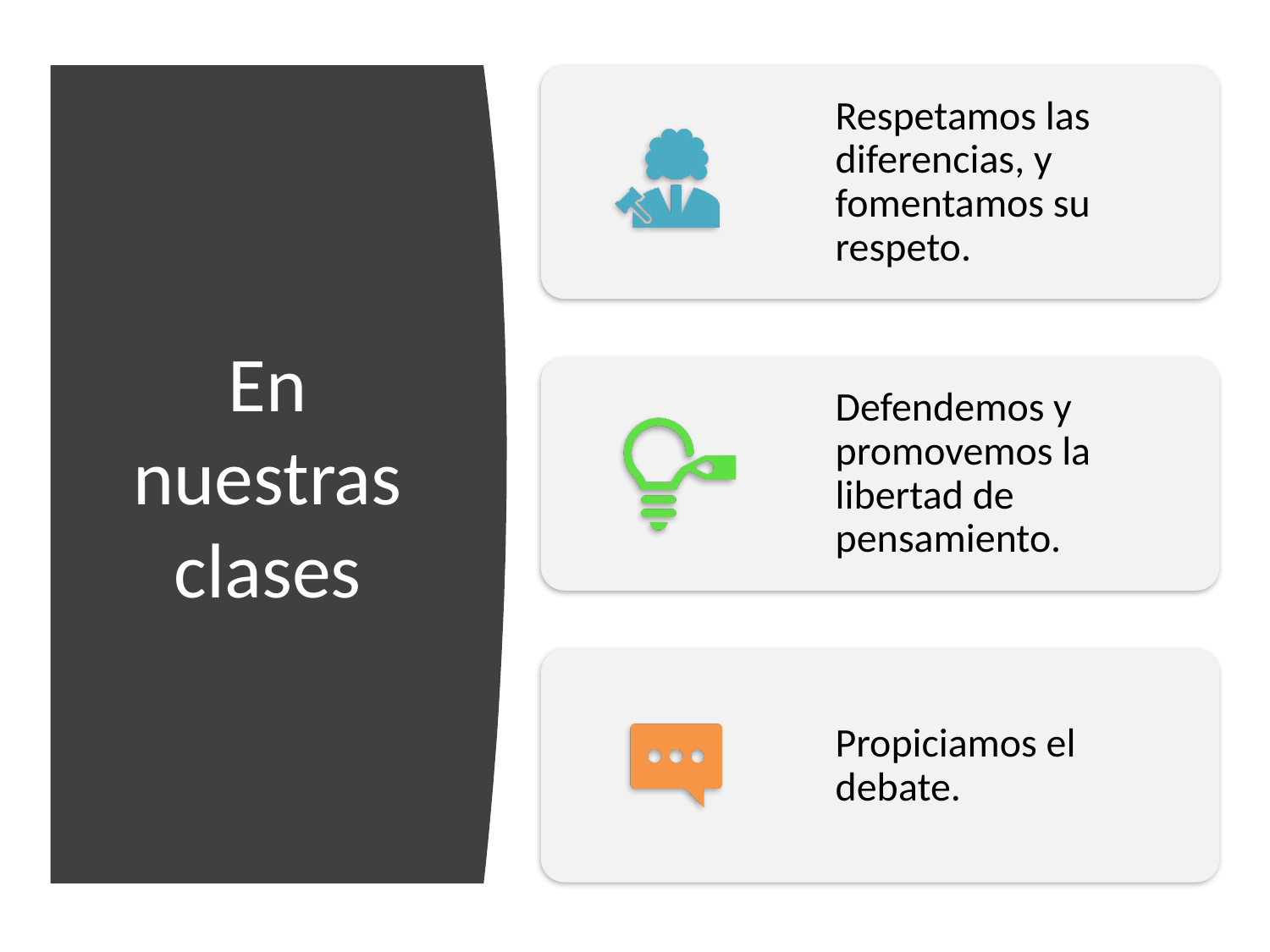

Respetamos las diferencias, y fomentamos su respeto.
Defendemos y promovemos la libertad de pensamiento.
Propiciamos el debate.

# En nuestras clases